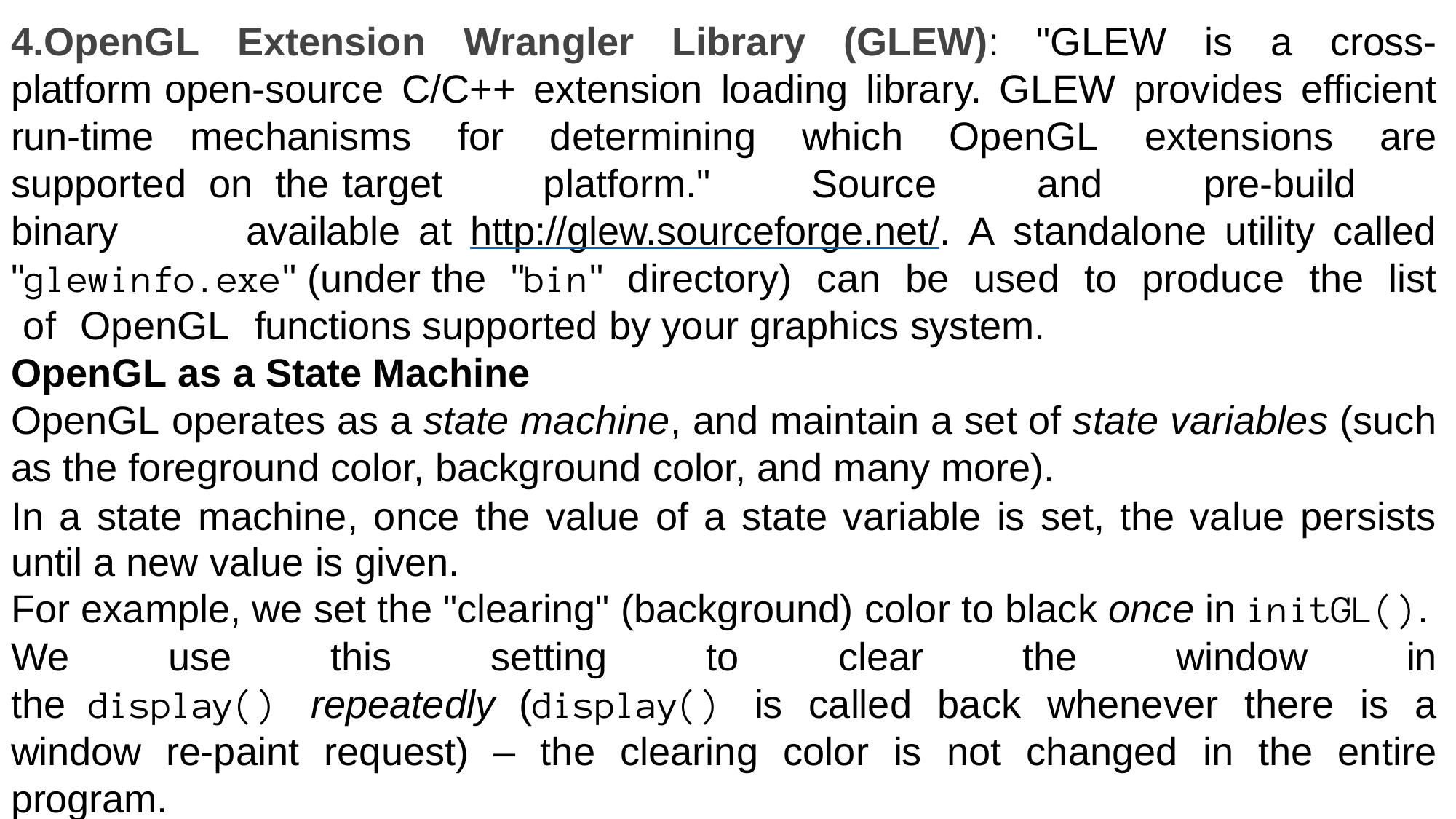

4.OpenGL  Extension  Wrangler  Library  (GLEW):  "GLEW  is  a  cross-platform open-source C/C++ extension loading library. GLEW provides efficient run-time mechanisms for determining which OpenGL extensions are supported on the target     platform."     Source     and     pre-build     binary     available at http://glew.sourceforge.net/. A standalone utility called "glewinfo.exe" (under the  "bin"  directory)  can  be  used  to  produce  the  list  of  OpenGL  functions supported by your graphics system.
OpenGL as a State Machine
OpenGL operates as a state machine, and maintain a set of state variables (such as the foreground color, background color, and many more).
In a state machine, once the value of a state variable is set, the value persists until a new value is given.
For example, we set the "clearing" (background) color to black once in initGL().
We     use     this     setting     to     clear     the     window     in the display() repeatedly (display() is called back whenever there is a window re-paint request) – the clearing color is not changed in the entire program.